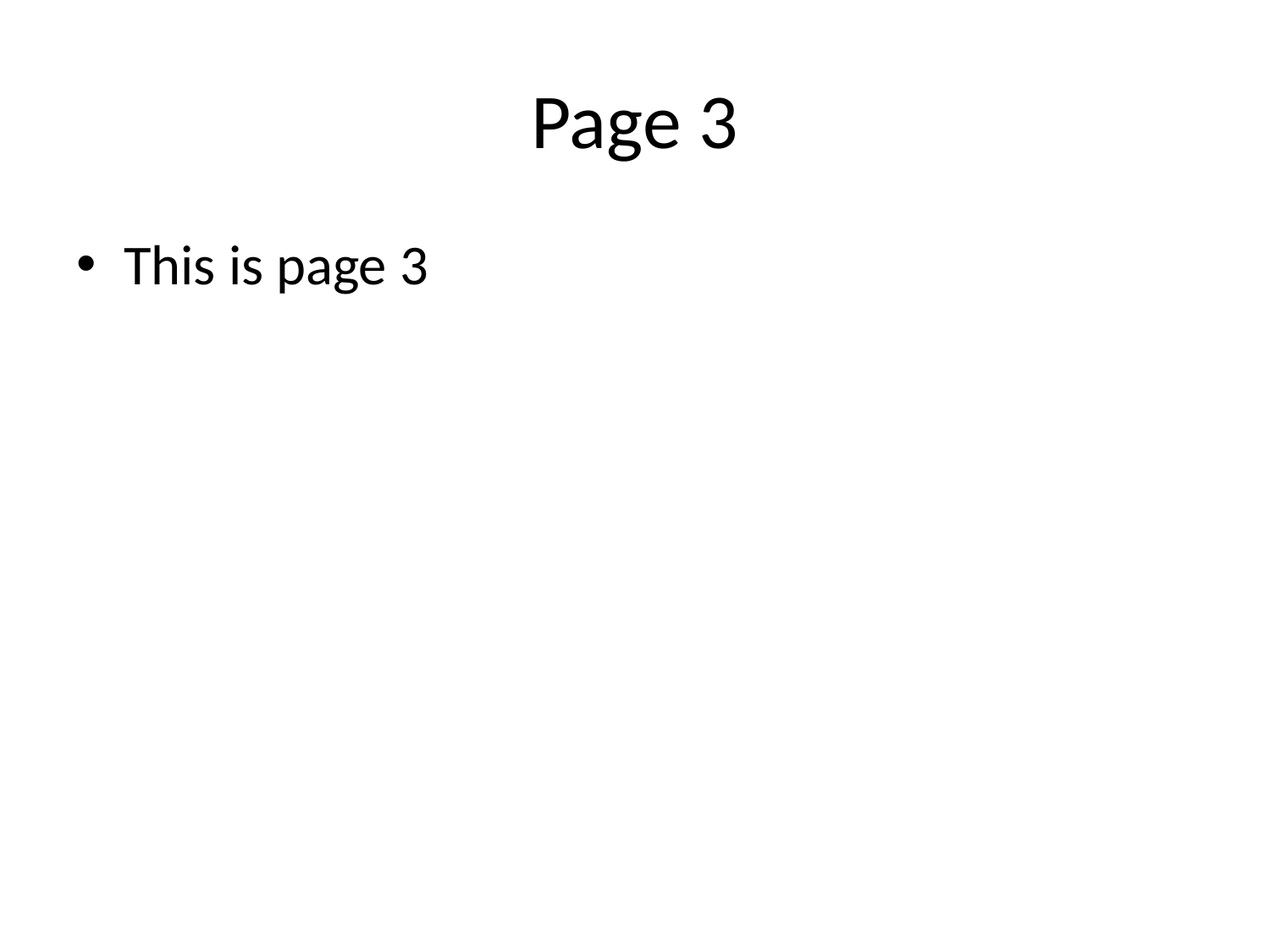

# Page 3
This is page 3